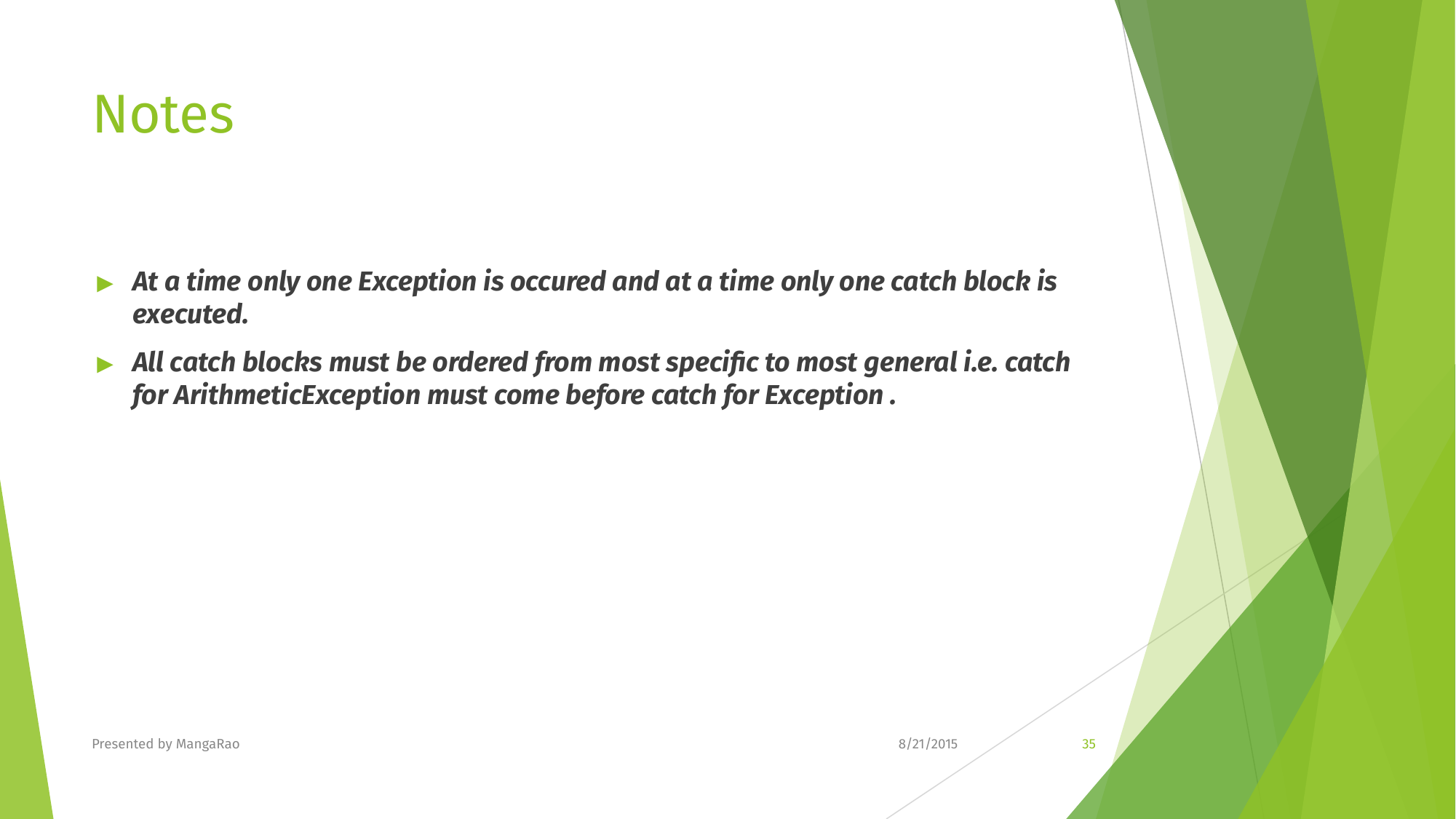

# Notes
At a time only one Exception is occured and at a time only one catch block is executed.
All catch blocks must be ordered from most specific to most general i.e. catch for ArithmeticException must come before catch for Exception .

Presented by MangaRao
8/21/2015
35